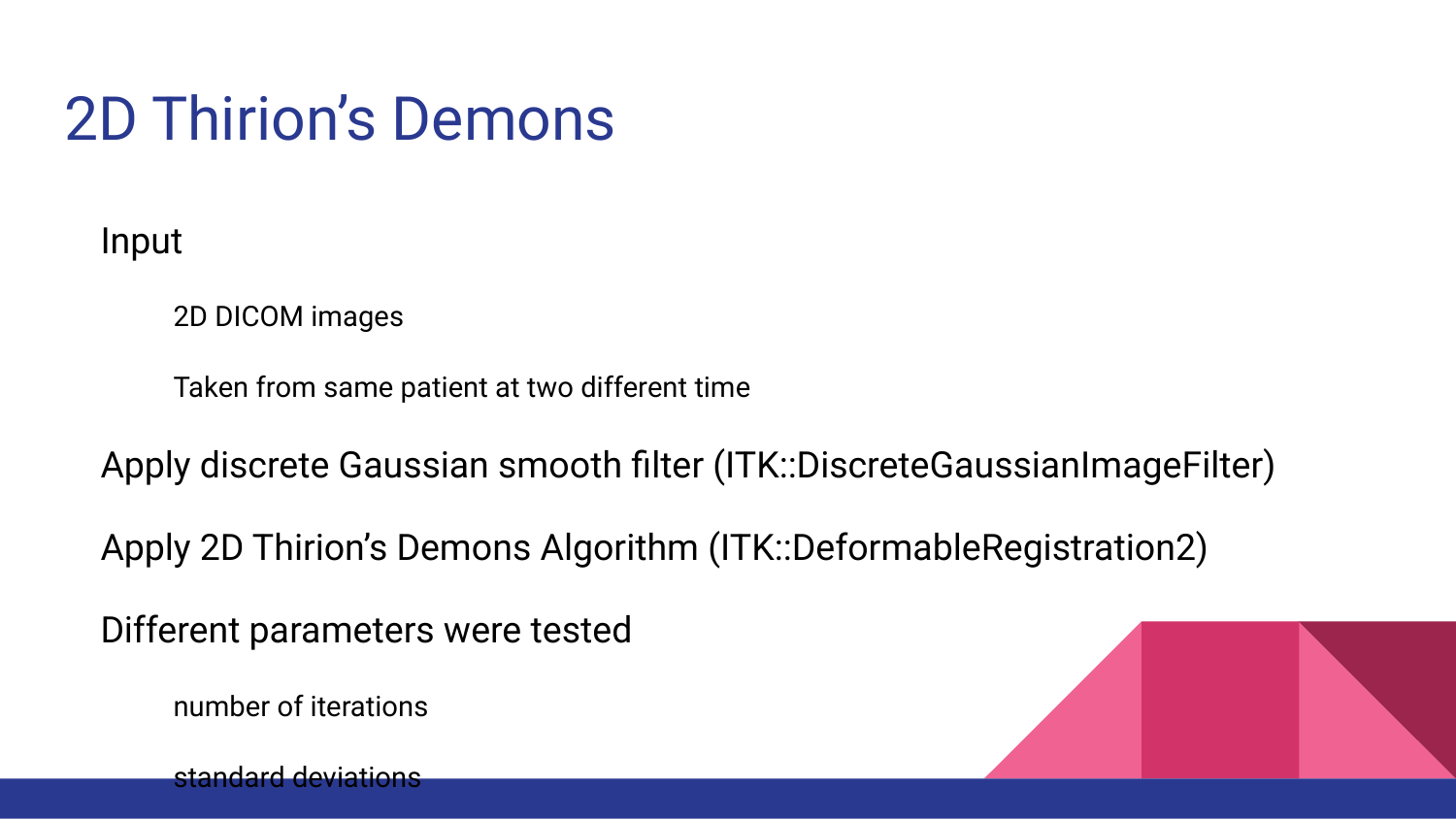

# 2D Thirion’s Demons
Input
2D DICOM images
Taken from same patient at two different time
Apply discrete Gaussian smooth filter (ITK::DiscreteGaussianImageFilter)
Apply 2D Thirion’s Demons Algorithm (ITK::DeformableRegistration2)
Different parameters were tested
number of iterations
standard deviations
Make checkboard from 2D image to compare moving images before and after registration (VTK::CheckBoardWidget)